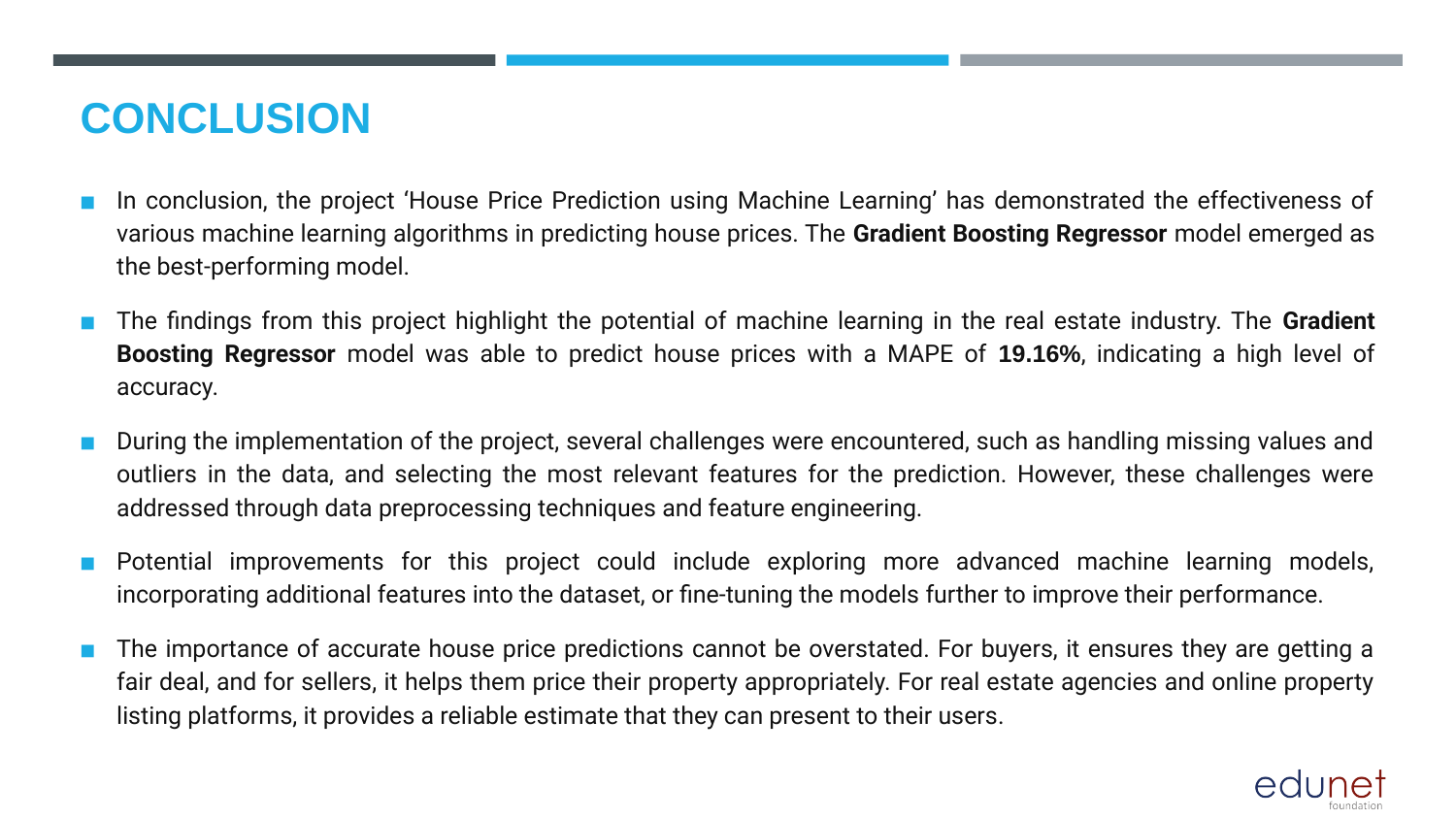

# CONCLUSION
In conclusion, the project ‘House Price Prediction using Machine Learning’ has demonstrated the effectiveness of various machine learning algorithms in predicting house prices. The Gradient Boosting Regressor model emerged as the best-performing model.
The findings from this project highlight the potential of machine learning in the real estate industry. The Gradient Boosting Regressor model was able to predict house prices with a MAPE of 19.16%, indicating a high level of accuracy.
During the implementation of the project, several challenges were encountered, such as handling missing values and outliers in the data, and selecting the most relevant features for the prediction. However, these challenges were addressed through data preprocessing techniques and feature engineering.
Potential improvements for this project could include exploring more advanced machine learning models, incorporating additional features into the dataset, or fine-tuning the models further to improve their performance.
The importance of accurate house price predictions cannot be overstated. For buyers, it ensures they are getting a fair deal, and for sellers, it helps them price their property appropriately. For real estate agencies and online property listing platforms, it provides a reliable estimate that they can present to their users.